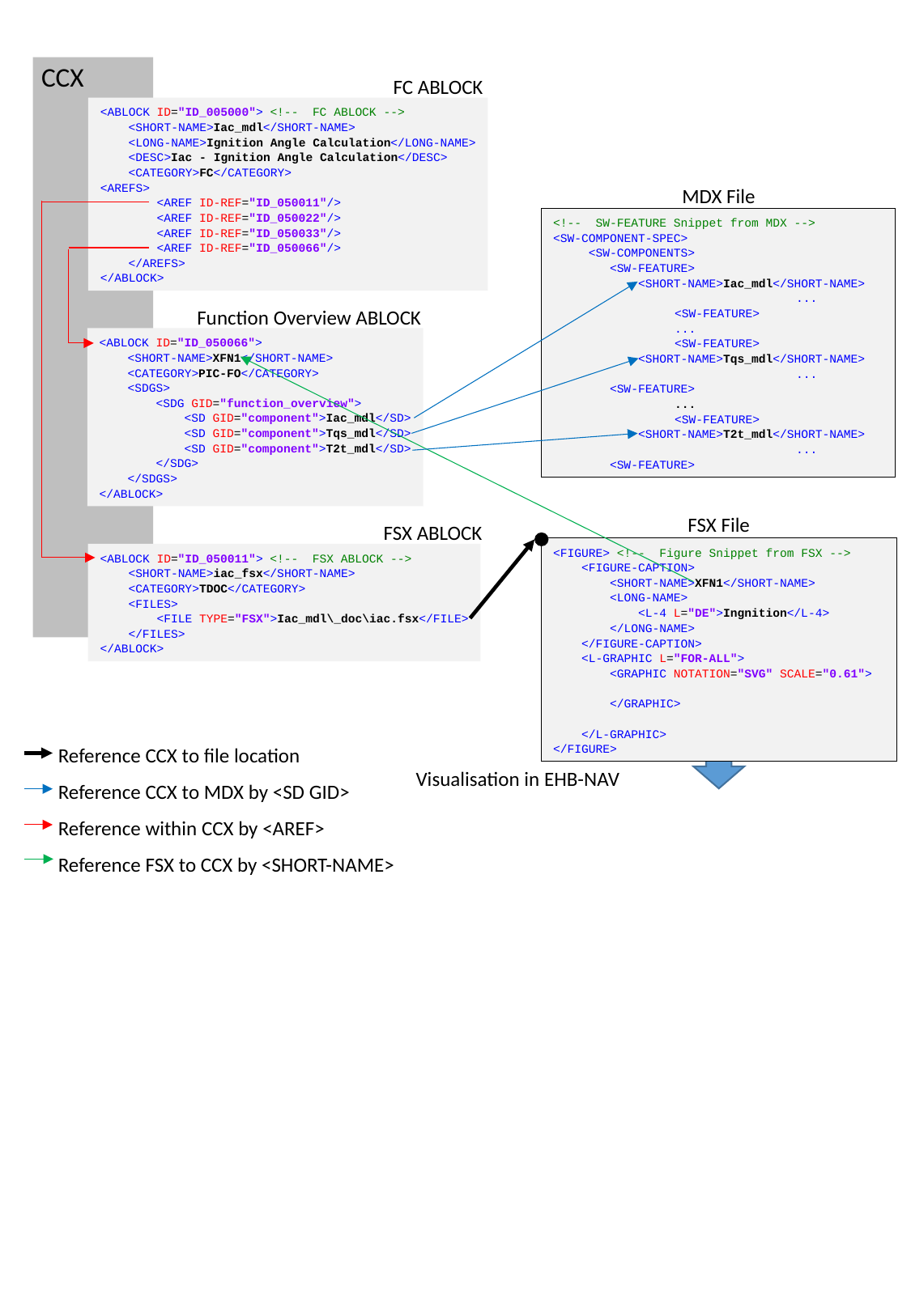

CCX

FC ABLOCK
<ABLOCK ID="ID_005000"> <!--  FC ABLOCK -->
    <SHORT-NAME>Iac_mdl</SHORT-NAME>
    <LONG-NAME>Ignition Angle Calculation</LONG-NAME>
    <DESC>Iac - Ignition Angle Calculation</DESC>
    <CATEGORY>FC</CATEGORY>
<AREFS>
        <AREF ID-REF="ID_050011"/>
        <AREF ID-REF="ID_050022"/>
        <AREF ID-REF="ID_050033"/>
        <AREF ID-REF="ID_050066"/>
    </AREFS>
</ABLOCK>
MDX File
<!--  SW-FEATURE Snippet from MDX -->
<SW-COMPONENT-SPEC>
     <SW-COMPONENTS>
        <SW-FEATURE>
            <SHORT-NAME>Iac_mdl</SHORT-NAME>
		...
  	<SW-FEATURE>
	...
 	<SW-FEATURE>
            <SHORT-NAME>Tqs_mdl</SHORT-NAME>
		...
        <SW-FEATURE>
 	...
	<SW-FEATURE>
            <SHORT-NAME>T2t_mdl</SHORT-NAME>
		...
        <SW-FEATURE>
Function Overview ABLOCK
<ABLOCK ID="ID_050066">
    <SHORT-NAME>XFN1</SHORT-NAME>
    <CATEGORY>PIC-FO</CATEGORY>
    <SDGS>
        <SDG GID="function_overview">
            <SD GID="component">Iac_mdl</SD>
            <SD GID="component">Tqs_mdl</SD>
            <SD GID="component">T2t_mdl</SD>
        </SDG>
    </SDGS>
</ABLOCK>
FSX File
FSX ABLOCK

<FIGURE> <!--  Figure Snippet from FSX -->
    <FIGURE-CAPTION>
        <SHORT-NAME>XFN1</SHORT-NAME>
        <LONG-NAME>
            <L-4 L="DE">Ingnition</L-4>
        </LONG-NAME>
    </FIGURE-CAPTION>
    <L-GRAPHIC L="FOR-ALL">
        <GRAPHIC NOTATION="SVG" SCALE="0.61">
        </GRAPHIC>
    </L-GRAPHIC>
</FIGURE>
<ABLOCK ID="ID_050011"> <!--  FSX ABLOCK -->
    <SHORT-NAME>iac_fsx</SHORT-NAME>
    <CATEGORY>TDOC</CATEGORY>
    <FILES>
        <FILE TYPE="FSX">Iac_mdl\_doc\iac.fsx</FILE>
    </FILES>
</ABLOCK>
Reference CCX to file location
Reference CCX to MDX by <SD GID>
Reference within CCX by <AREF>
Reference FSX to CCX by <SHORT-NAME>

Visualisation in EHB-NAV